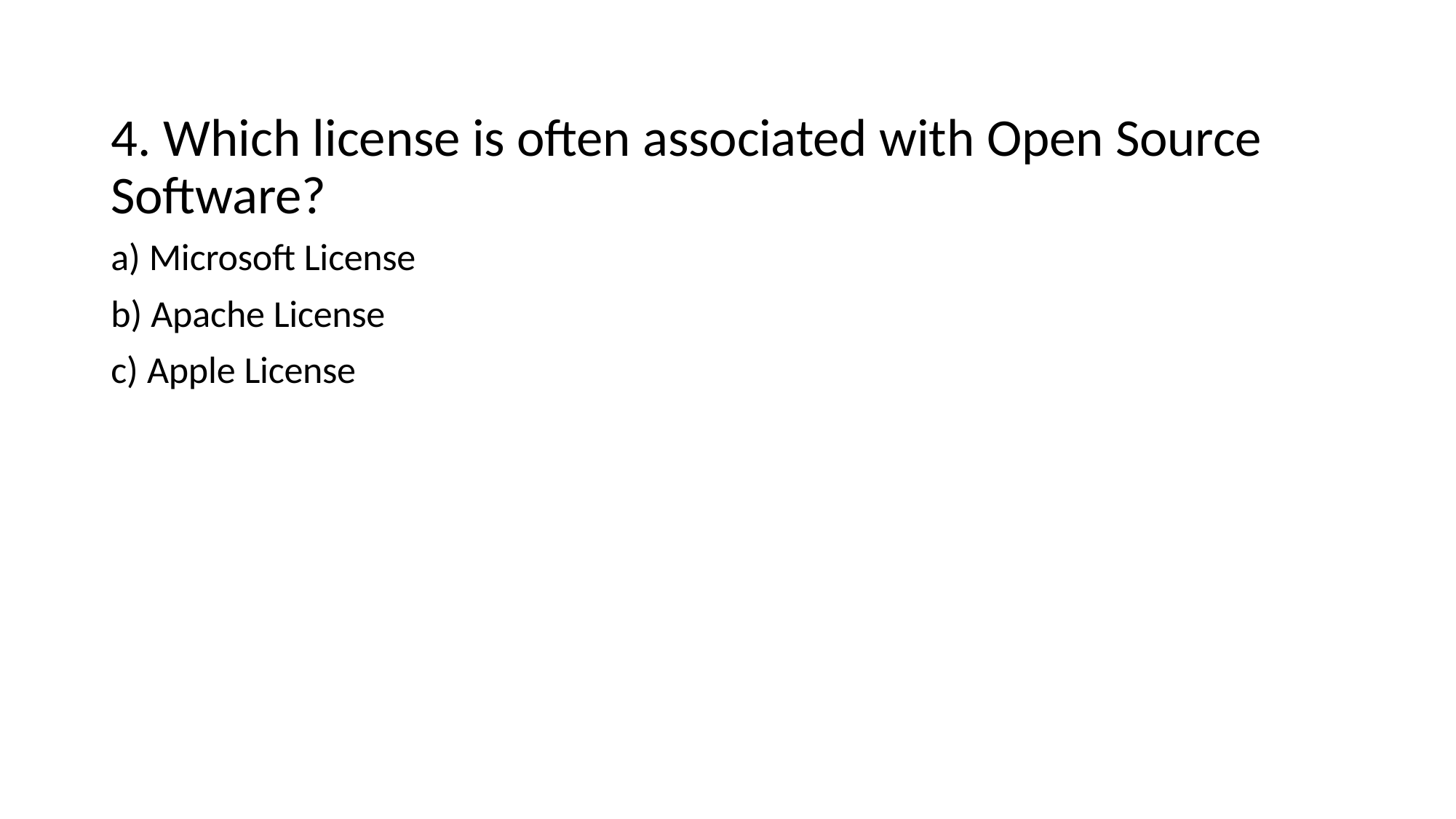

# 4. Which license is often associated with Open Source  Software?
Microsoft License
Apache License
Apple License